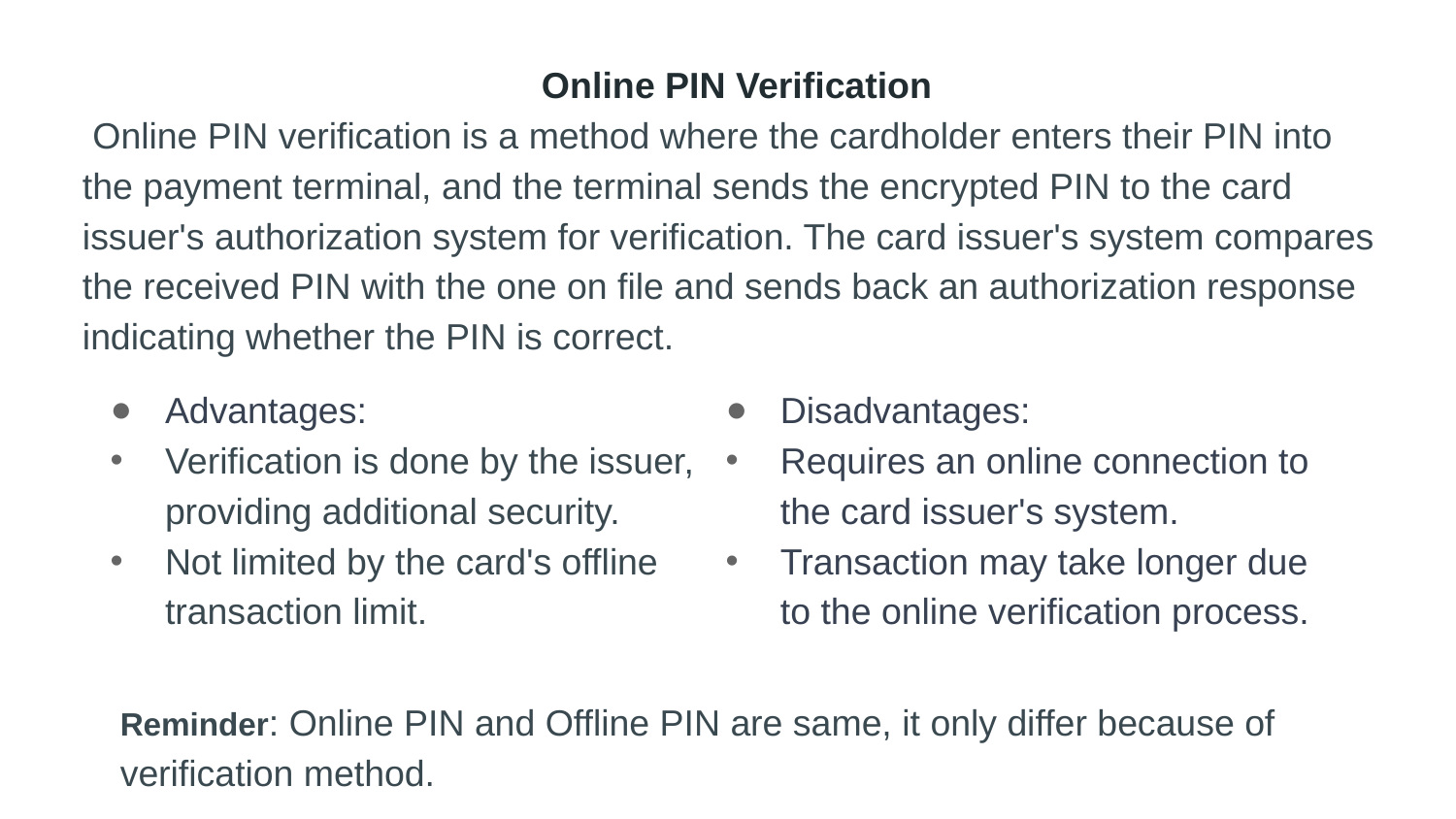

Online PIN Verification
 Online PIN verification is a method where the cardholder enters their PIN into the payment terminal, and the terminal sends the encrypted PIN to the card issuer's authorization system for verification. The card issuer's system compares the received PIN with the one on file and sends back an authorization response indicating whether the PIN is correct.
Advantages:
Verification is done by the issuer, providing additional security.
Not limited by the card's offline transaction limit.
Disadvantages:
Requires an online connection to the card issuer's system.
Transaction may take longer due to the online verification process.

Reminder: Online PIN and Offline PIN are same, it only differ because of verification method.